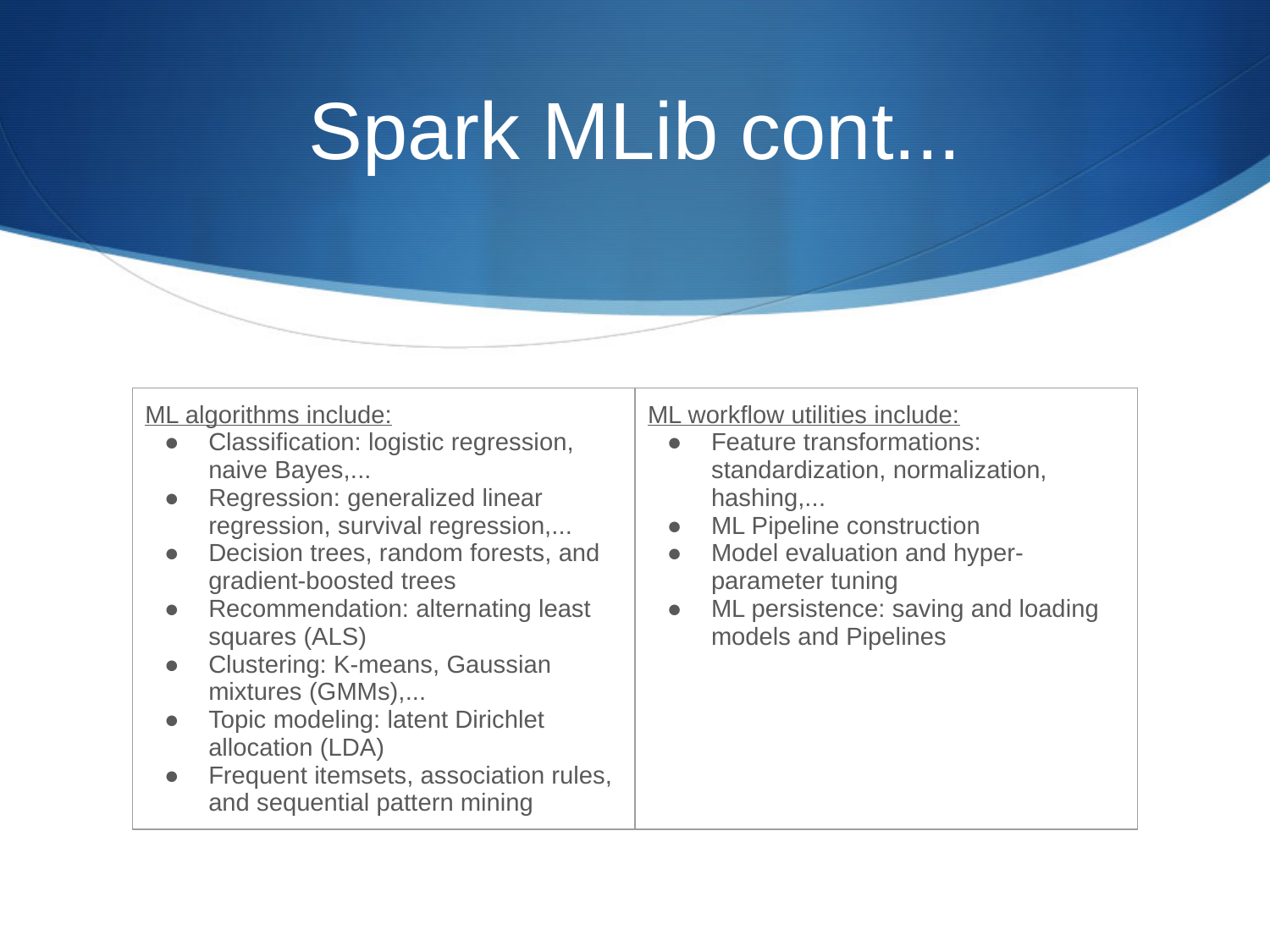

# Spark MLib cont...
| ML algorithms include: Classification: logistic regression, naive Bayes,... Regression: generalized linear regression, survival regression,... Decision trees, random forests, and gradient-boosted trees Recommendation: alternating least squares (ALS) Clustering: K-means, Gaussian mixtures (GMMs),... Topic modeling: latent Dirichlet allocation (LDA) Frequent itemsets, association rules, and sequential pattern mining | ML workflow utilities include: Feature transformations: standardization, normalization, hashing,... ML Pipeline construction Model evaluation and hyper-parameter tuning ML persistence: saving and loading models and Pipelines |
| --- | --- |